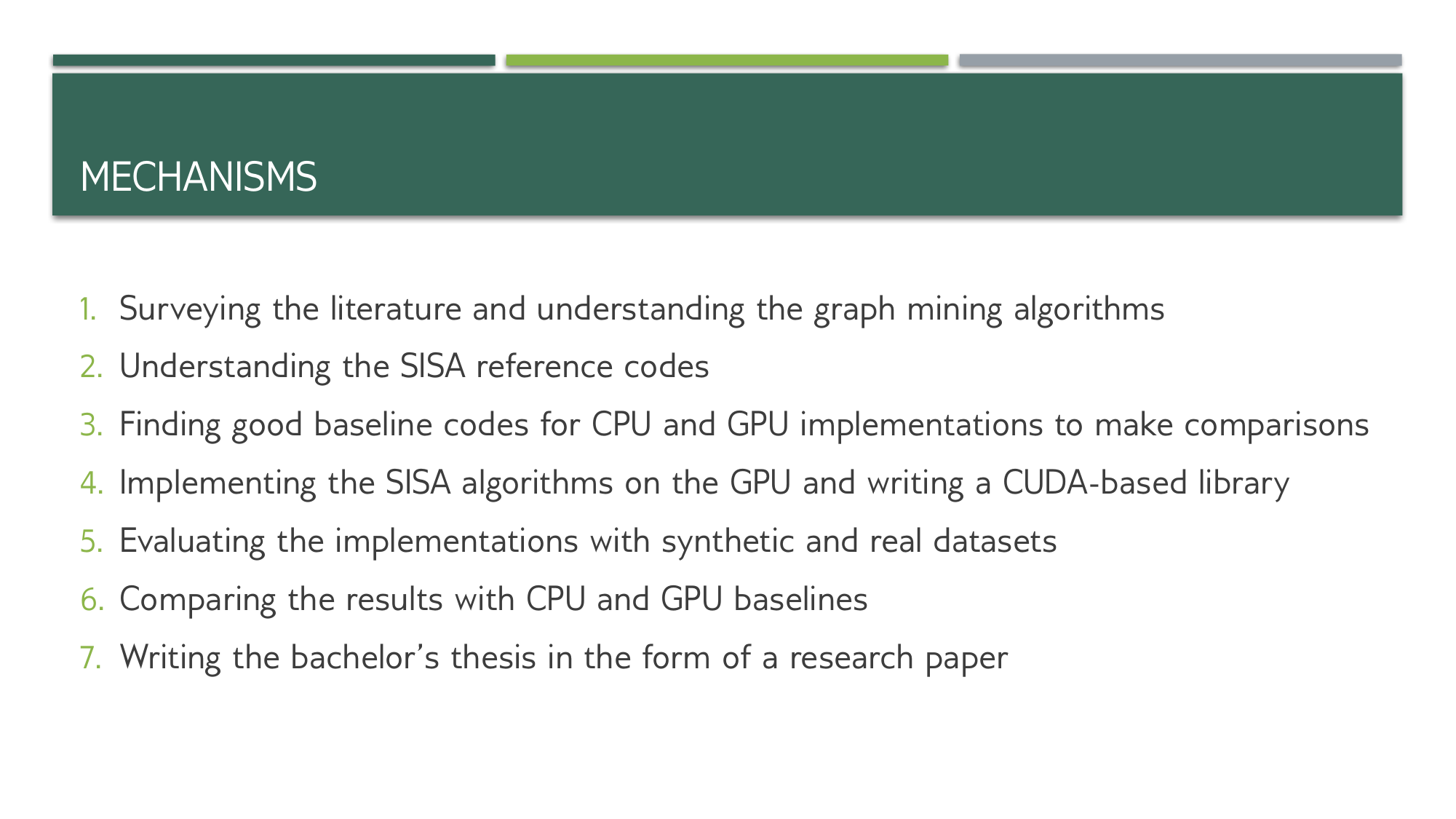

# mechanisms
Surveying the literature and understanding the graph mining algorithms
Understanding the SISA reference codes
Finding good baseline codes for CPU and GPU implementations to make comparisons
Implementing the SISA algorithms on the GPU and writing a CUDA-based library
Evaluating the implementations with synthetic and real datasets
Comparing the results with CPU and GPU baselines
Writing the bachelor’s thesis in the form of a research paper